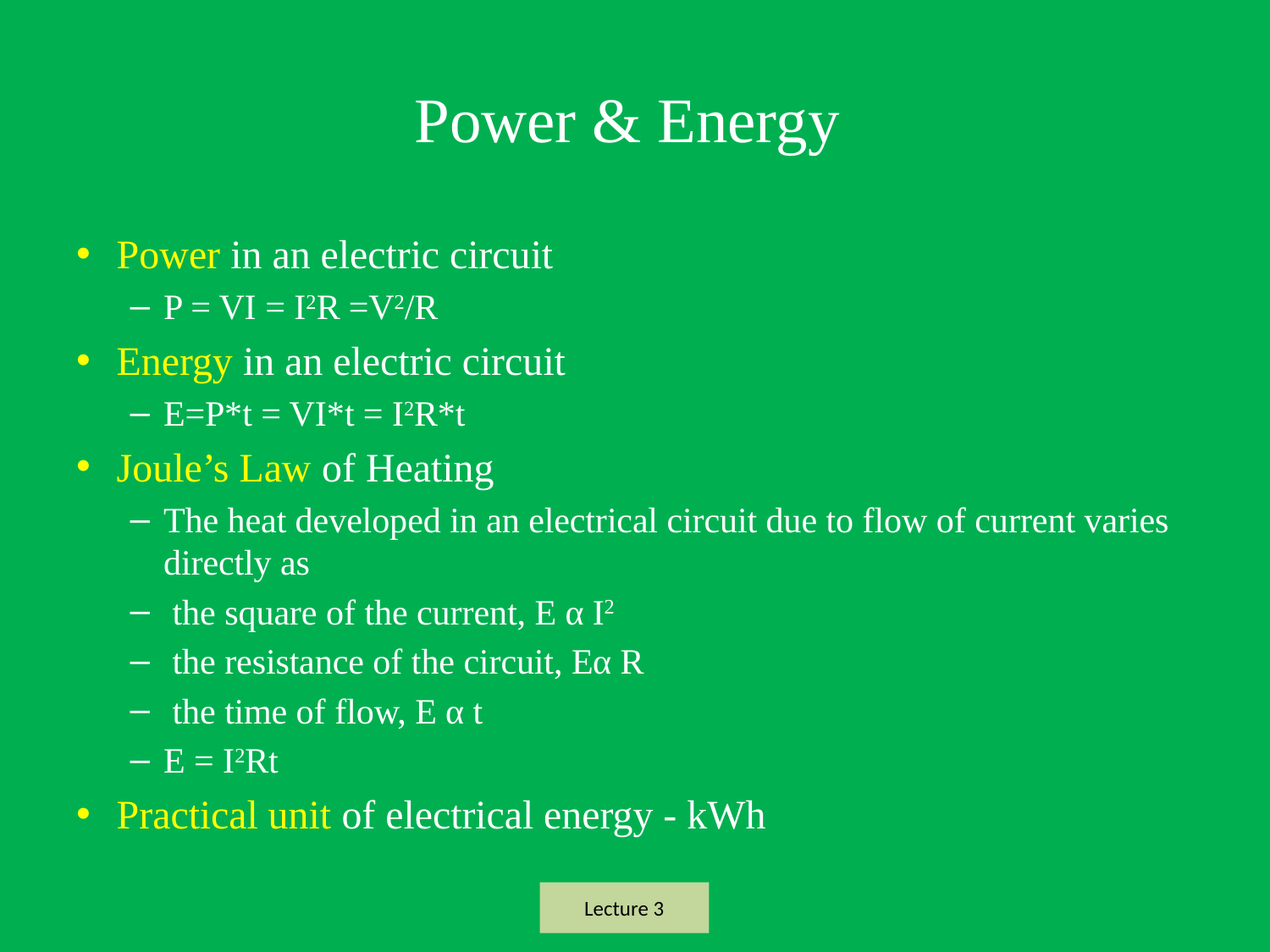

# Power & Energy
Power in an electric circuit
P = VI = I2R =V2/R
Energy in an electric circuit
E=P*t = VI*t = I2R*t
Joule’s Law of Heating
The heat developed in an electrical circuit due to flow of current varies directly as
 the square of the current, E α I2
 the resistance of the circuit, Eα R
 the time of flow, E α t
E = I2Rt
Practical unit of electrical energy - kWh

Lecture 3
2